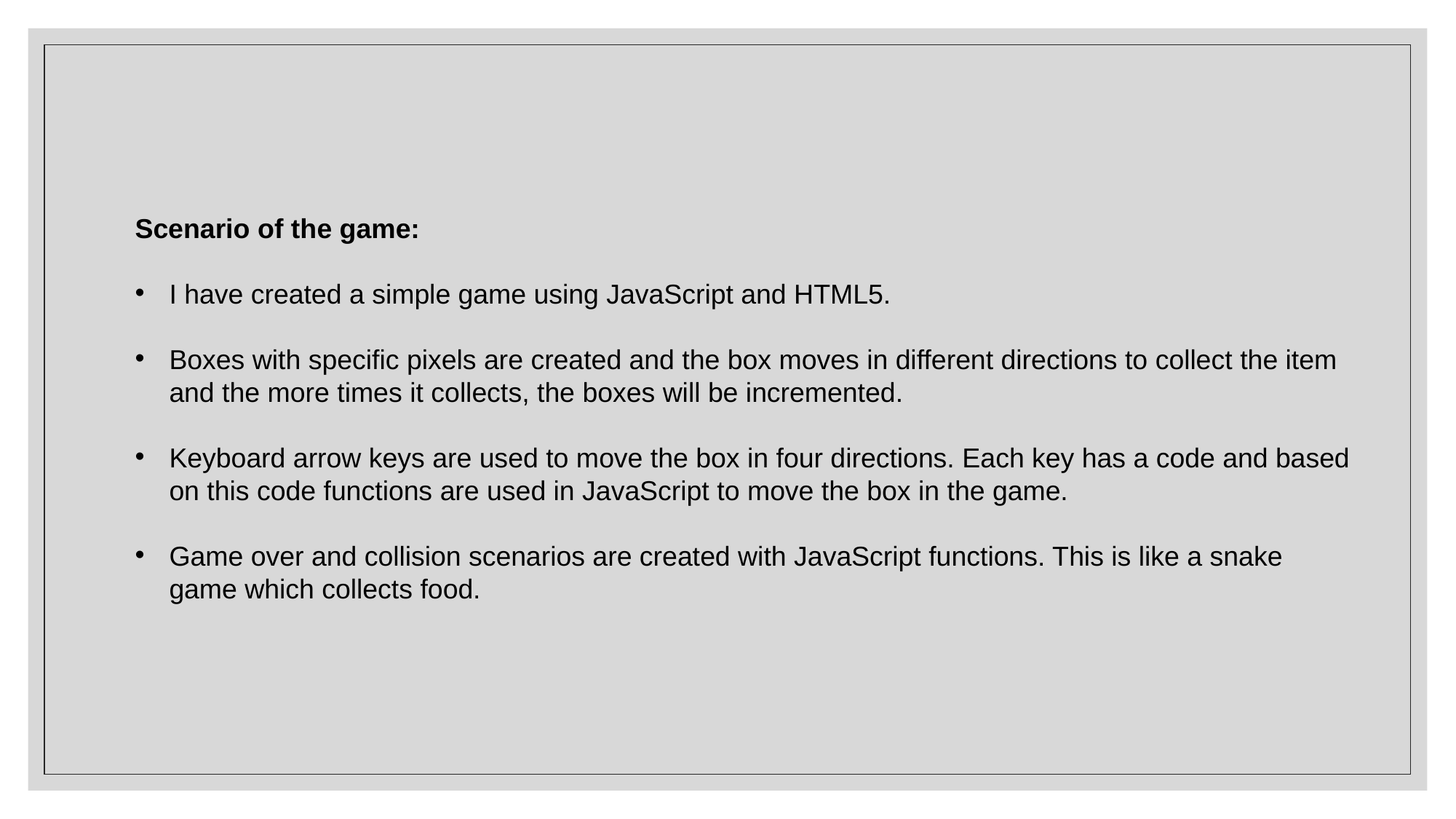

Scenario of the game:

I have created a simple game using JavaScript and HTML5.

Boxes with specific pixels are created and the box moves in different directions to collect the item and the more times it collects, the boxes will be incremented.

Keyboard arrow keys are used to move the box in four directions. Each key has a code and based on this code functions are used in JavaScript to move the box in the game.

Game over and collision scenarios are created with JavaScript functions. This is like a snake game which collects food.